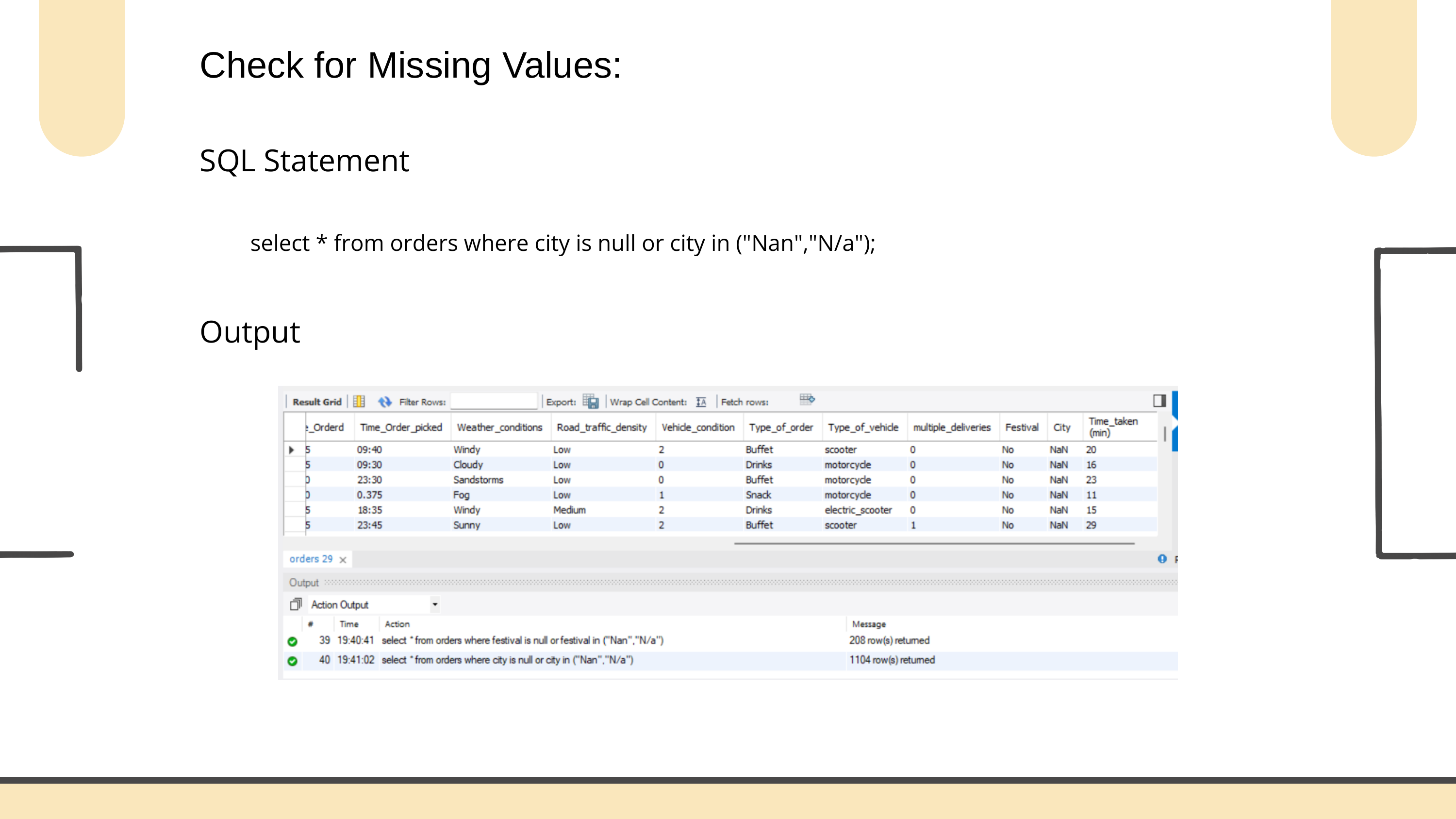

Check for Missing Values:
SQL Statement
select * from orders where city is null or city in ("Nan","N/a");

Output